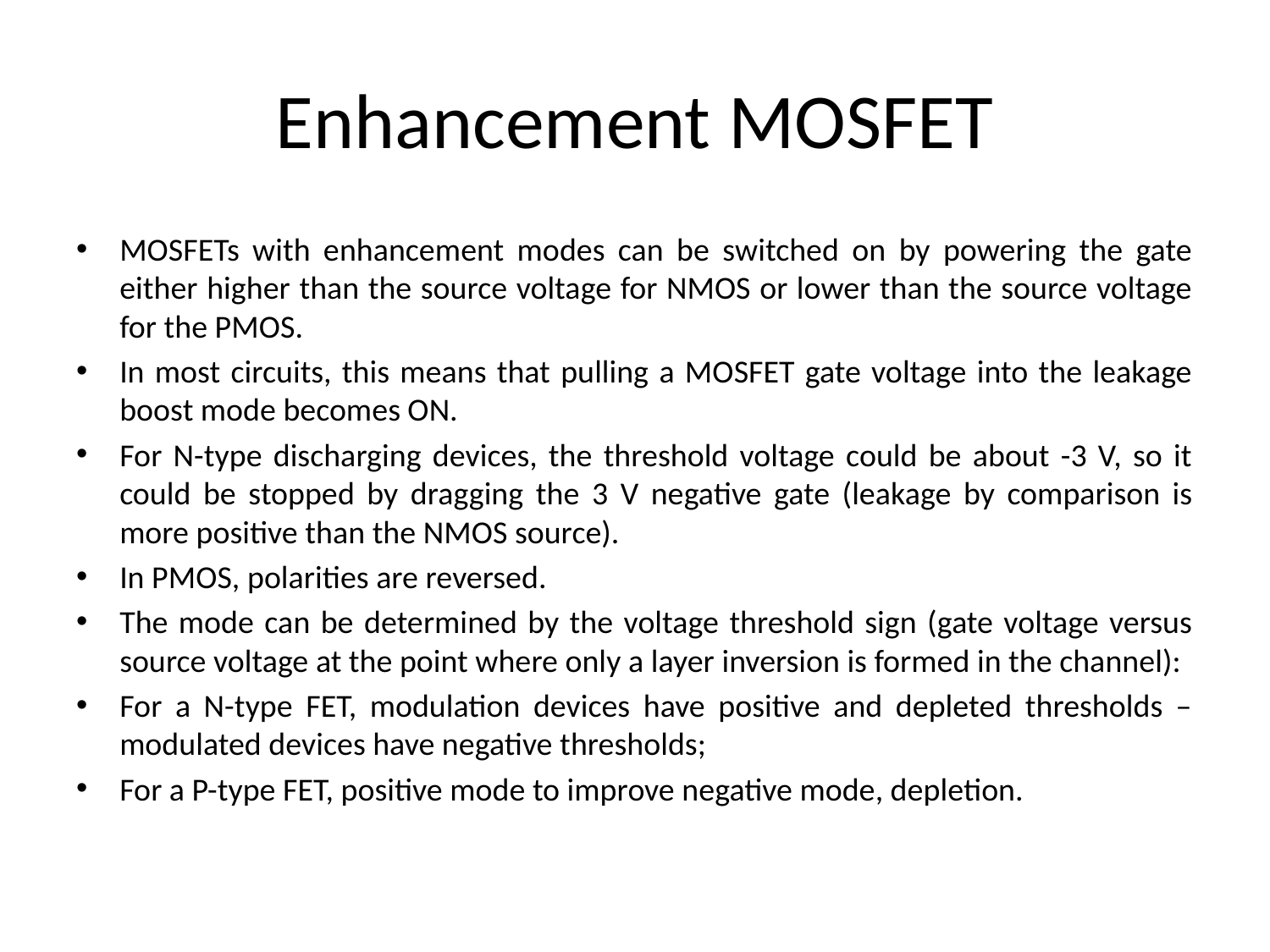

# Enhancement MOSFET
MOSFETs with enhancement modes can be switched on by powering the gate either higher than the source voltage for NMOS or lower than the source voltage for the PMOS.
In most circuits, this means that pulling a MOSFET gate voltage into the leakage boost mode becomes ON.
For N-type discharging devices, the threshold voltage could be about -3 V, so it could be stopped by dragging the 3 V negative gate (leakage by comparison is more positive than the NMOS source).
In PMOS, polarities are reversed.
The mode can be determined by the voltage threshold sign (gate voltage versus source voltage at the point where only a layer inversion is formed in the channel):
For a N-type FET, modulation devices have positive and depleted thresholds – modulated devices have negative thresholds;
For a P-type FET, positive mode to improve negative mode, depletion.